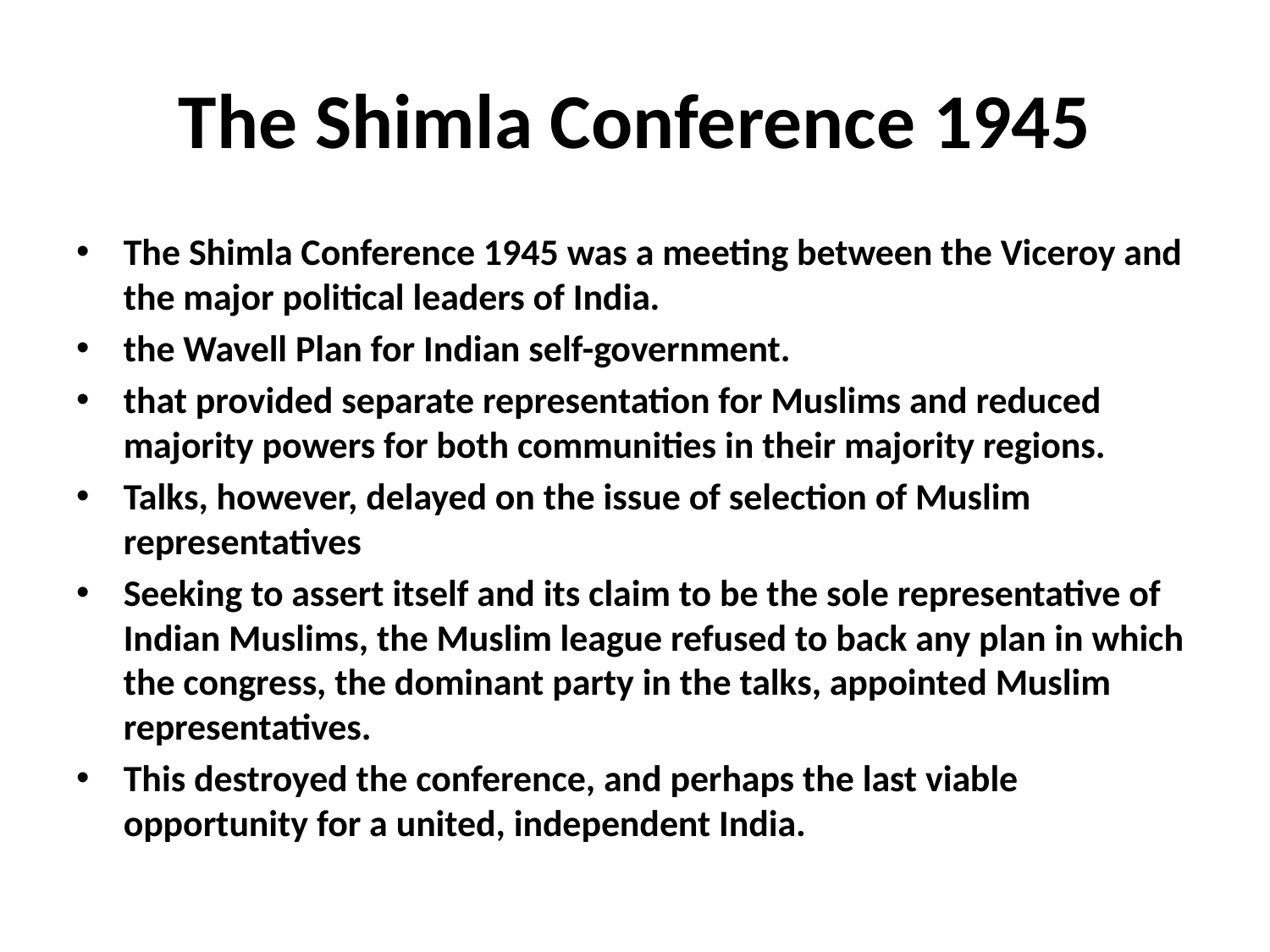

# The Shimla Conference 1945
The Shimla Conference 1945 was a meeting between the Viceroy and the major political leaders of India.
the Wavell Plan for Indian self-government.
that provided separate representation for Muslims and reduced majority powers for both communities in their majority regions.
Talks, however, delayed on the issue of selection of Muslim representatives
Seeking to assert itself and its claim to be the sole representative of Indian Muslims, the Muslim league refused to back any plan in which the congress, the dominant party in the talks, appointed Muslim representatives.
This destroyed the conference, and perhaps the last viable opportunity for a united, independent India.